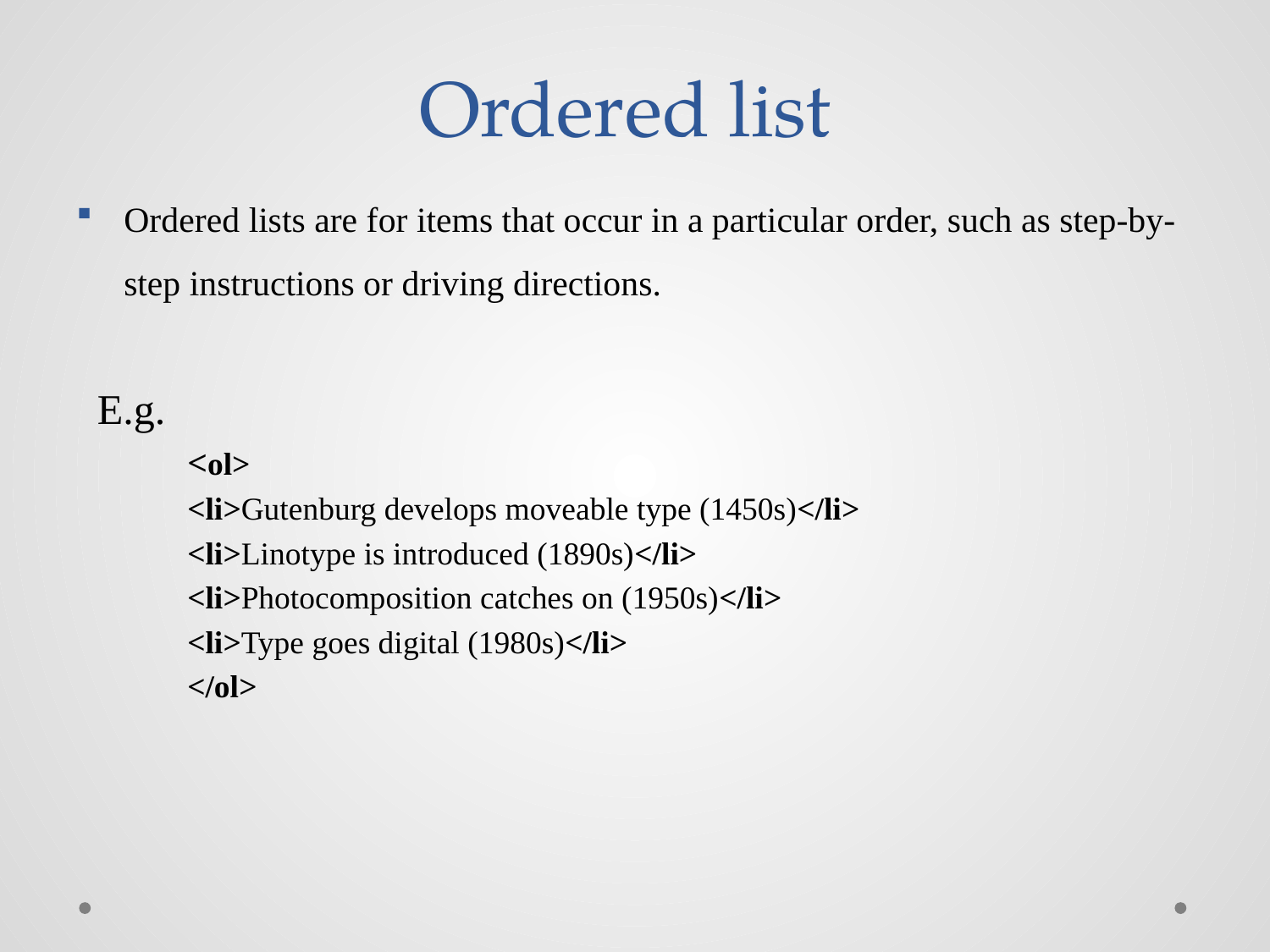

# Ordered list
Ordered lists are for items that occur in a particular order, such as step-by-step instructions or driving directions.

  E.g.
<ol>
<li>Gutenburg develops moveable type (1450s)</li>
<li>Linotype is introduced (1890s)</li>
<li>Photocomposition catches on (1950s)</li>
<li>Type goes digital (1980s)</li>
</ol>